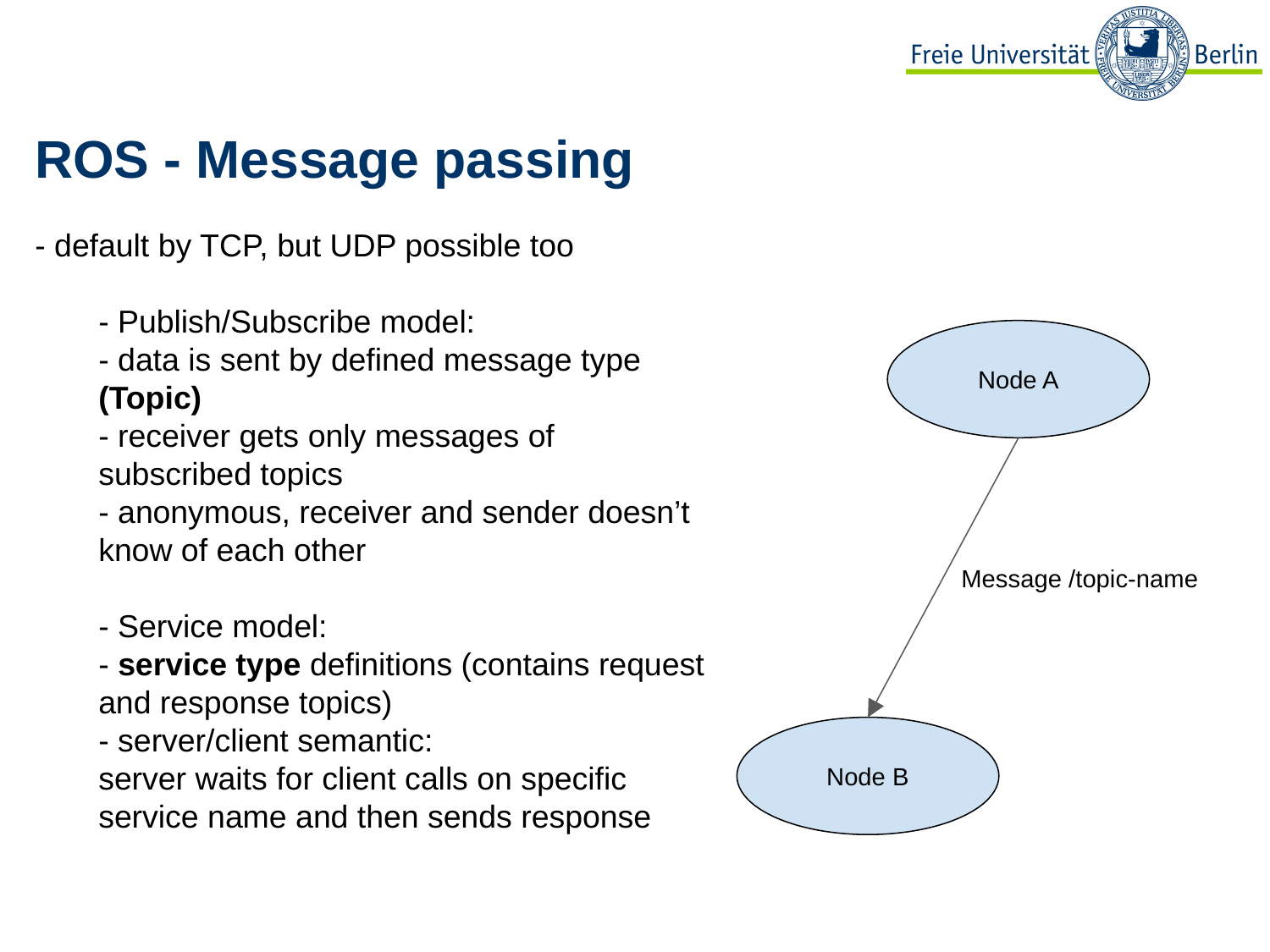

#
ROS - Message passing
- default by TCP, but UDP possible too

- Publish/Subscribe model:
- data is sent by defined message type (Topic)
- receiver gets only messages of subscribed topics
- anonymous, receiver and sender doesn’t know of each other

- Service model:
- service type definitions (contains request and response topics)
- server/client semantic:
server waits for client calls on specific service name and then sends response

Node A
Message /topic-name
Node B